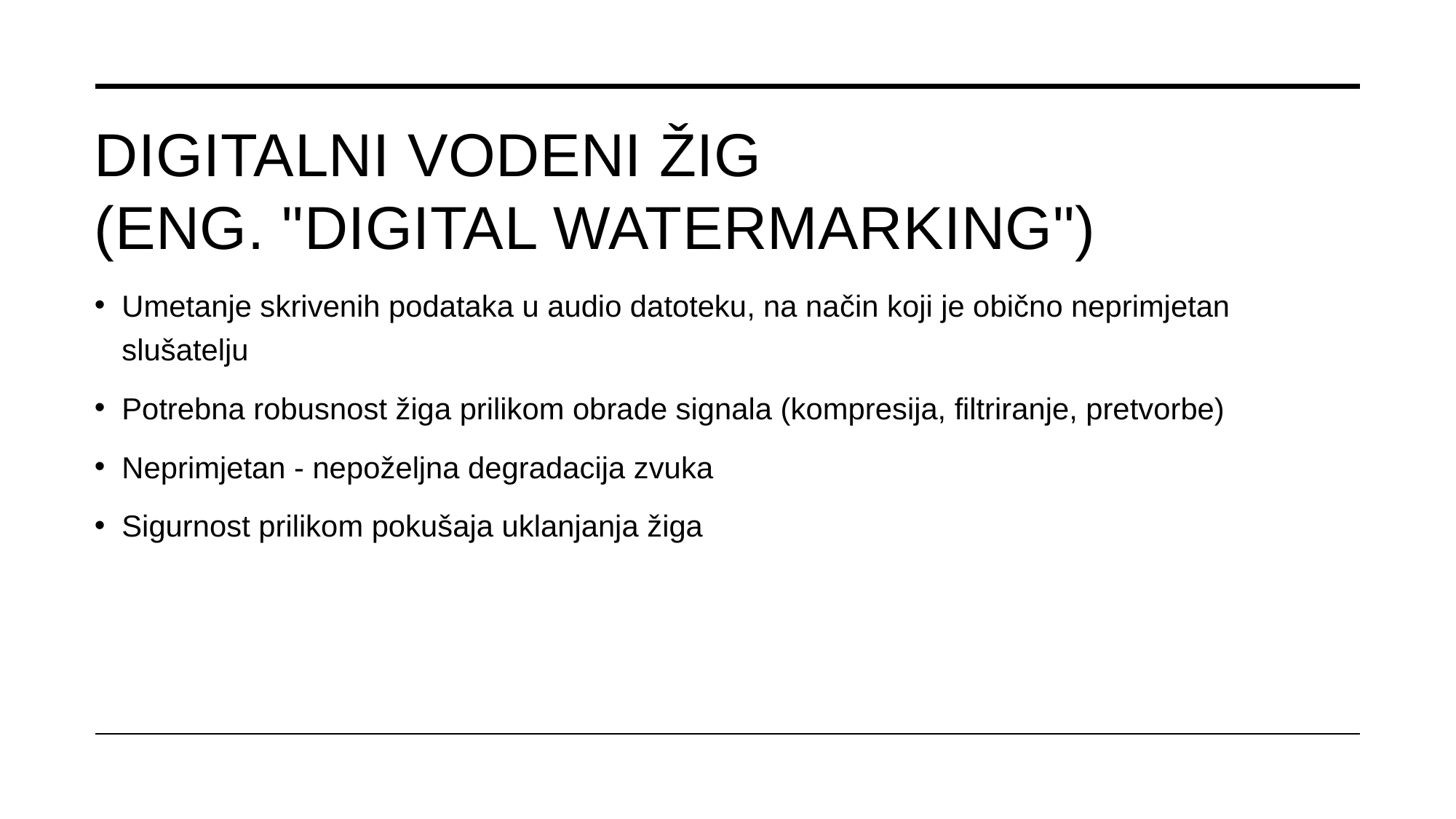

# Digitalni vodeni žig (eng. "Digital Watermarking")
Umetanje skrivenih podataka u audio datoteku, na način koji je obično neprimjetan slušatelju
Potrebna robusnost žiga prilikom obrade signala (kompresija, filtriranje, pretvorbe)
Neprimjetan - nepoželjna degradacija zvuka
Sigurnost prilikom pokušaja uklanjanja žiga